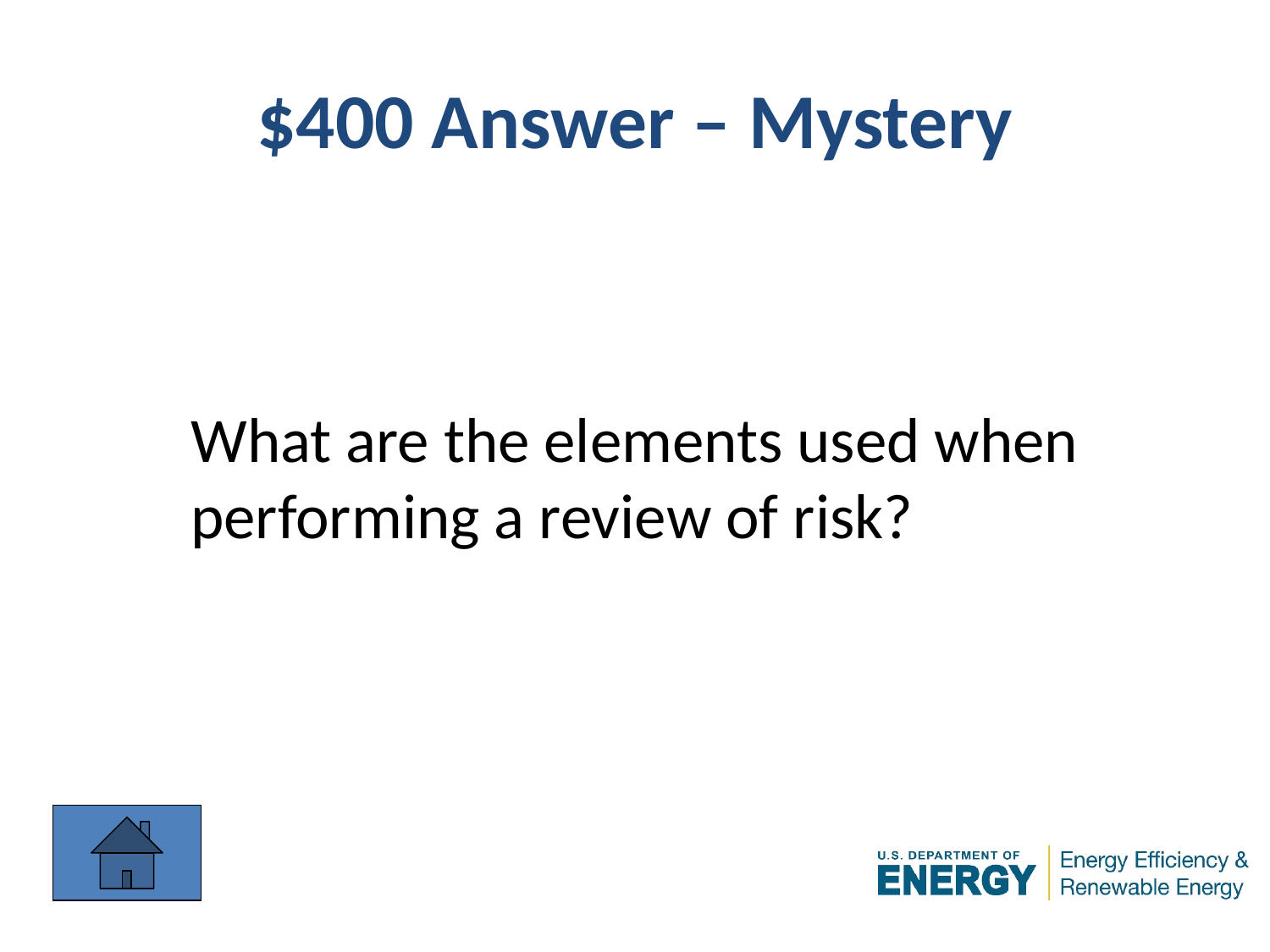

# $400 Answer – Mystery
What are the elements used when
performing a review of risk?